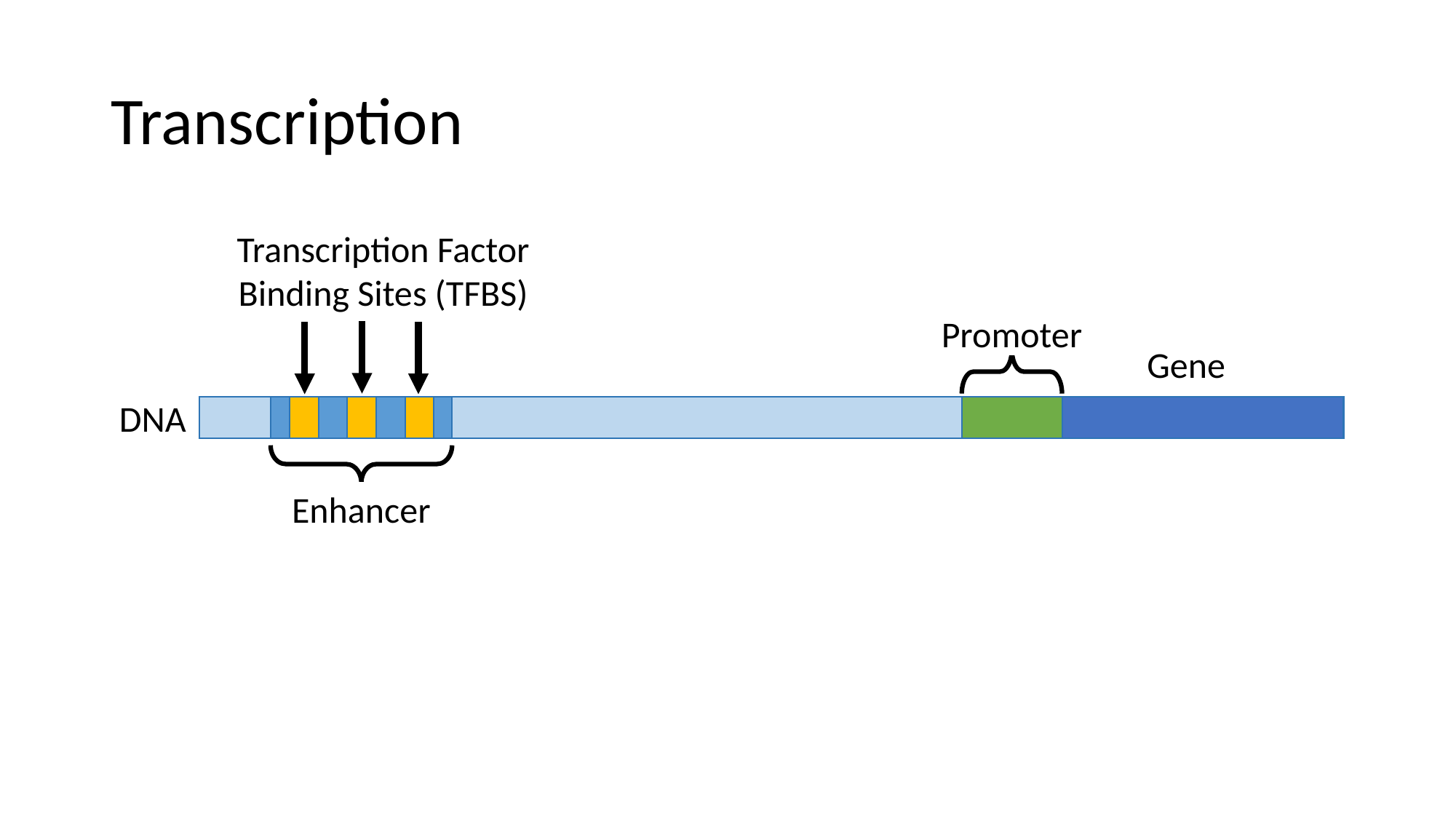

# Transcription
Transcription Factor Binding Sites (TFBS)
Promoter

Gene
DNA

Enhancer